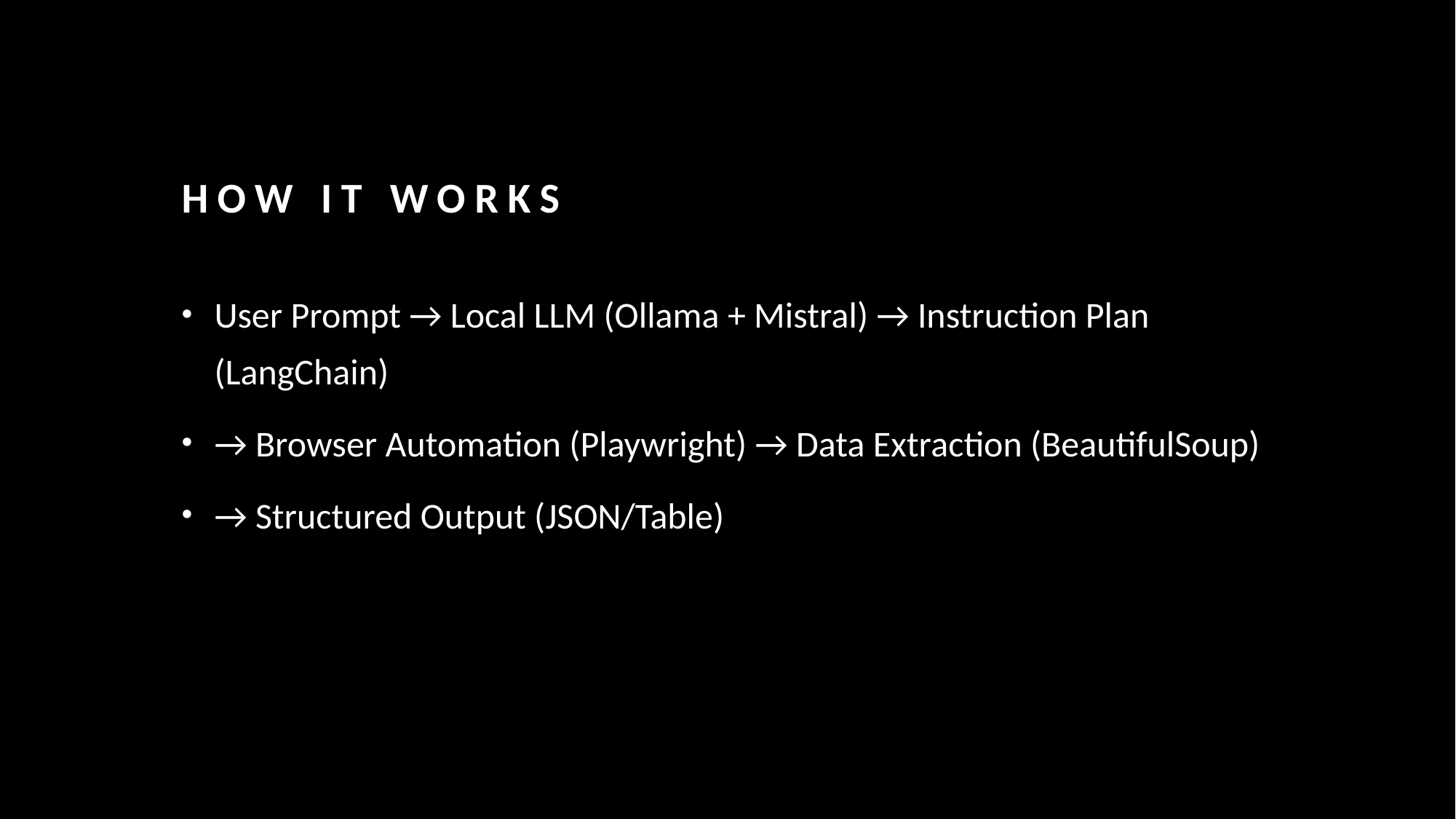

# How It Works
User Prompt → Local LLM (Ollama + Mistral) → Instruction Plan (LangChain)
→ Browser Automation (Playwright) → Data Extraction (BeautifulSoup)
→ Structured Output (JSON/Table)